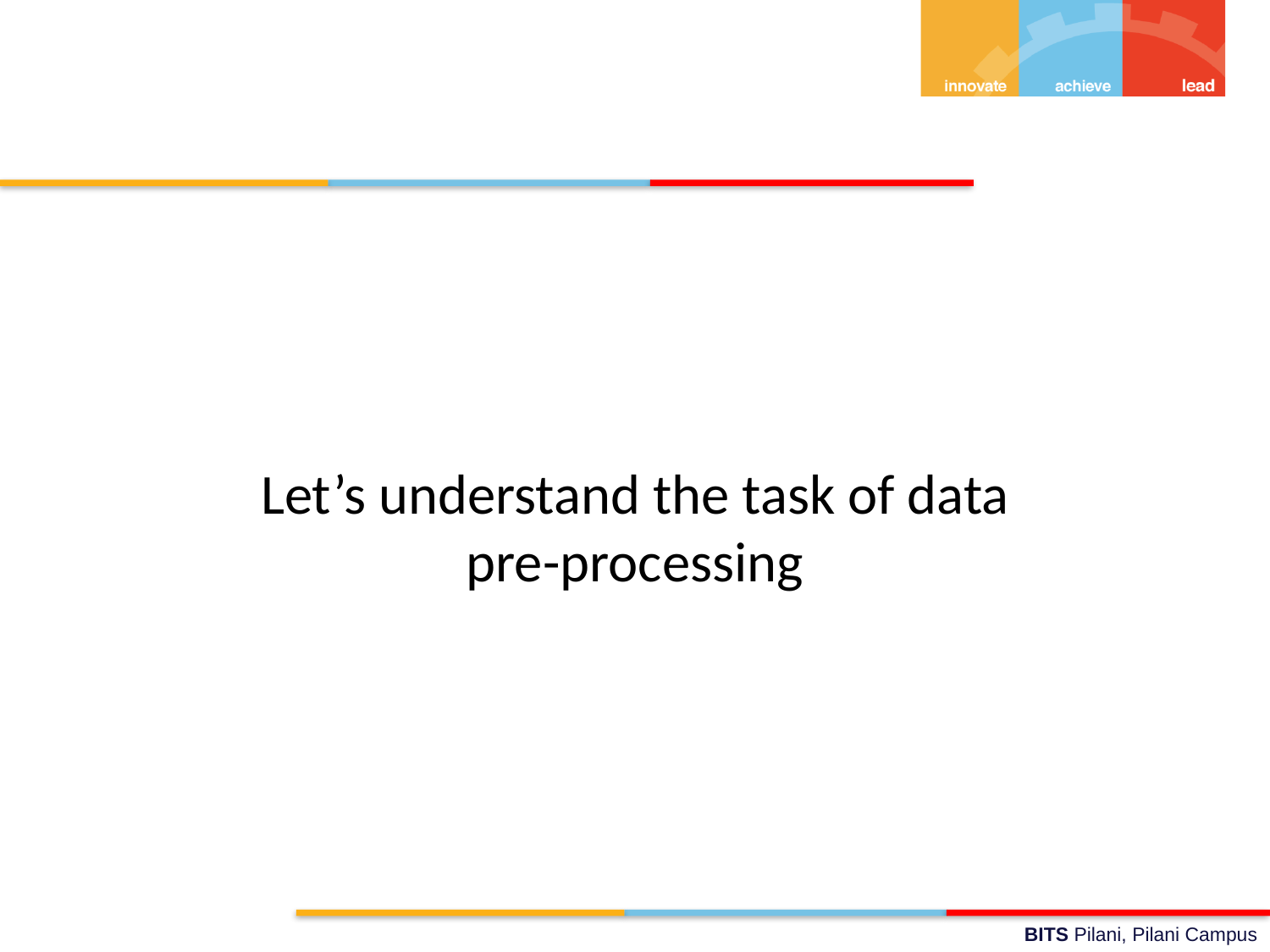

# Let’s understand the task of data pre-processing